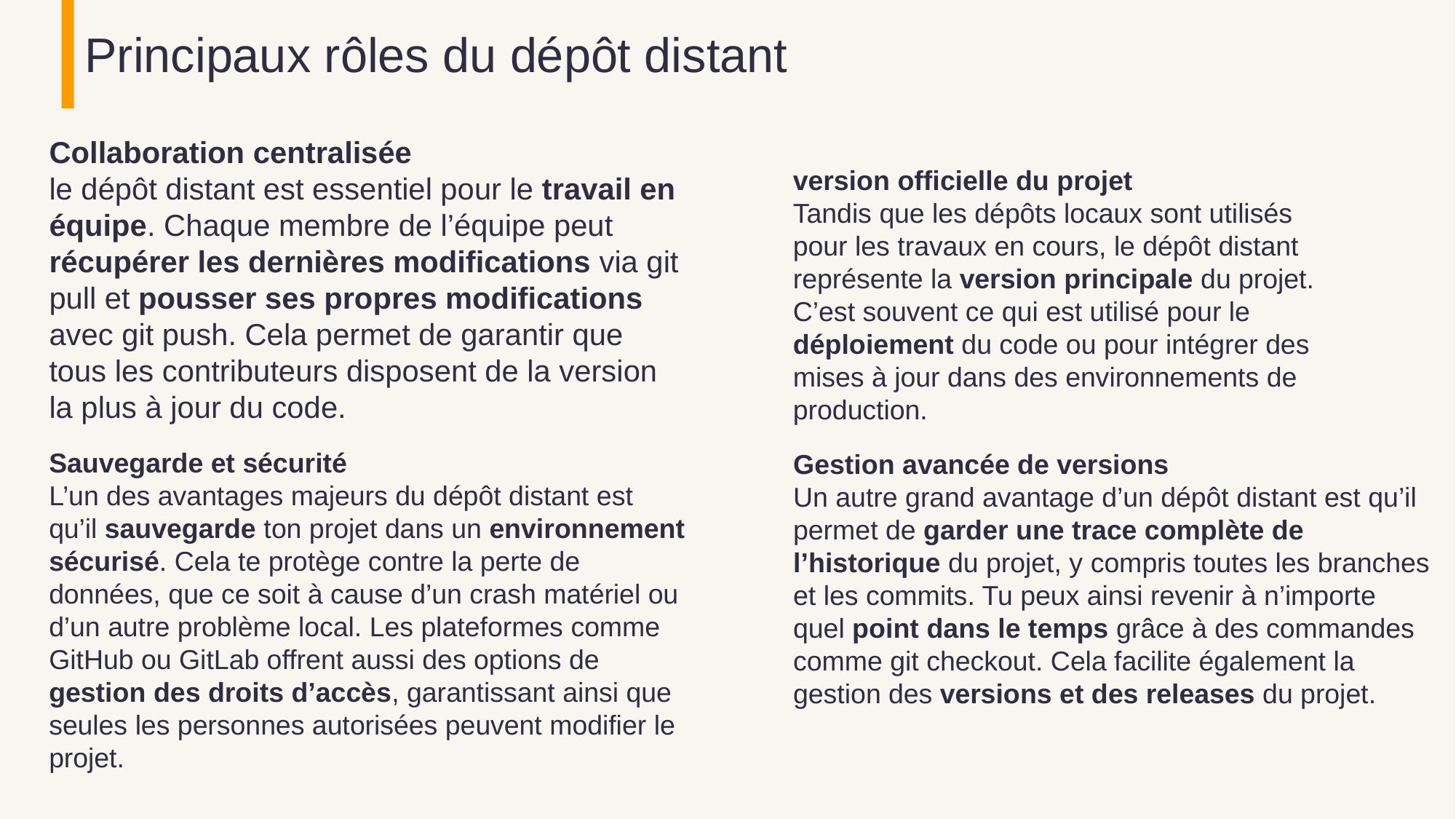

Principaux rôles du dépôt distant
Collaboration centralisée
le dépôt distant est essentiel pour le travail en équipe. Chaque membre de l’équipe peut récupérer les dernières modifications via git pull et pousser ses propres modifications avec git push. Cela permet de garantir que tous les contributeurs disposent de la version la plus à jour du code.
version officielle du projet
Tandis que les dépôts locaux sont utilisés pour les travaux en cours, le dépôt distant représente la version principale du projet. C’est souvent ce qui est utilisé pour le déploiement du code ou pour intégrer des mises à jour dans des environnements de production.

Sauvegarde et sécurité
L’un des avantages majeurs du dépôt distant est qu’il sauvegarde ton projet dans un environnement sécurisé. Cela te protège contre la perte de données, que ce soit à cause d’un crash matériel ou d’un autre problème local. Les plateformes comme GitHub ou GitLab offrent aussi des options de gestion des droits d’accès, garantissant ainsi que seules les personnes autorisées peuvent modifier le projet.
Gestion avancée de versions
Un autre grand avantage d’un dépôt distant est qu’il permet de garder une trace complète de l’historique du projet, y compris toutes les branches et les commits. Tu peux ainsi revenir à n’importe quel point dans le temps grâce à des commandes comme git checkout. Cela facilite également la gestion des versions et des releases du projet.